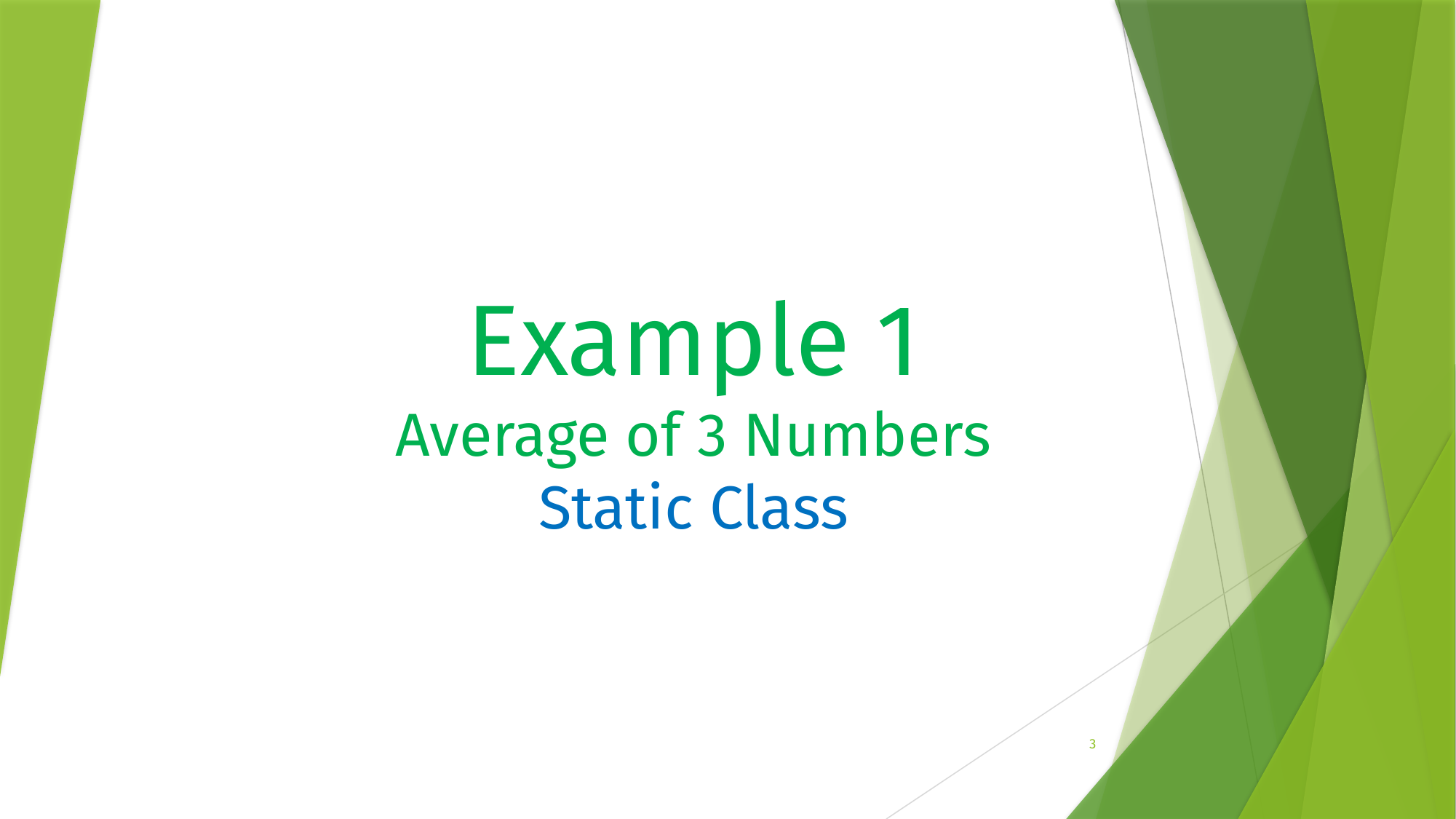

Example 1
Average of 3 Numbers
Static Class
3